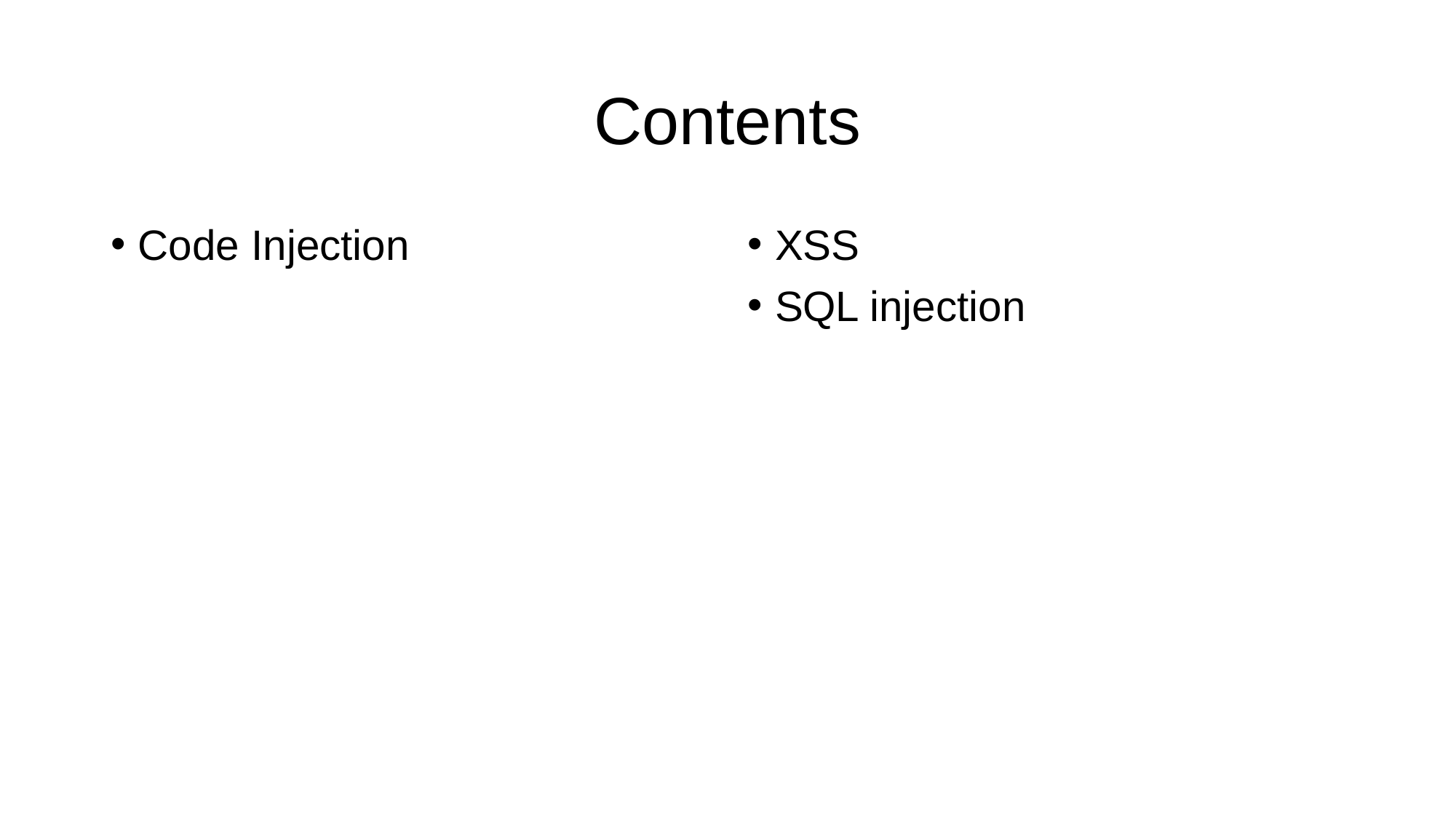

# Contents
Code Injection
XSS
SQL injection